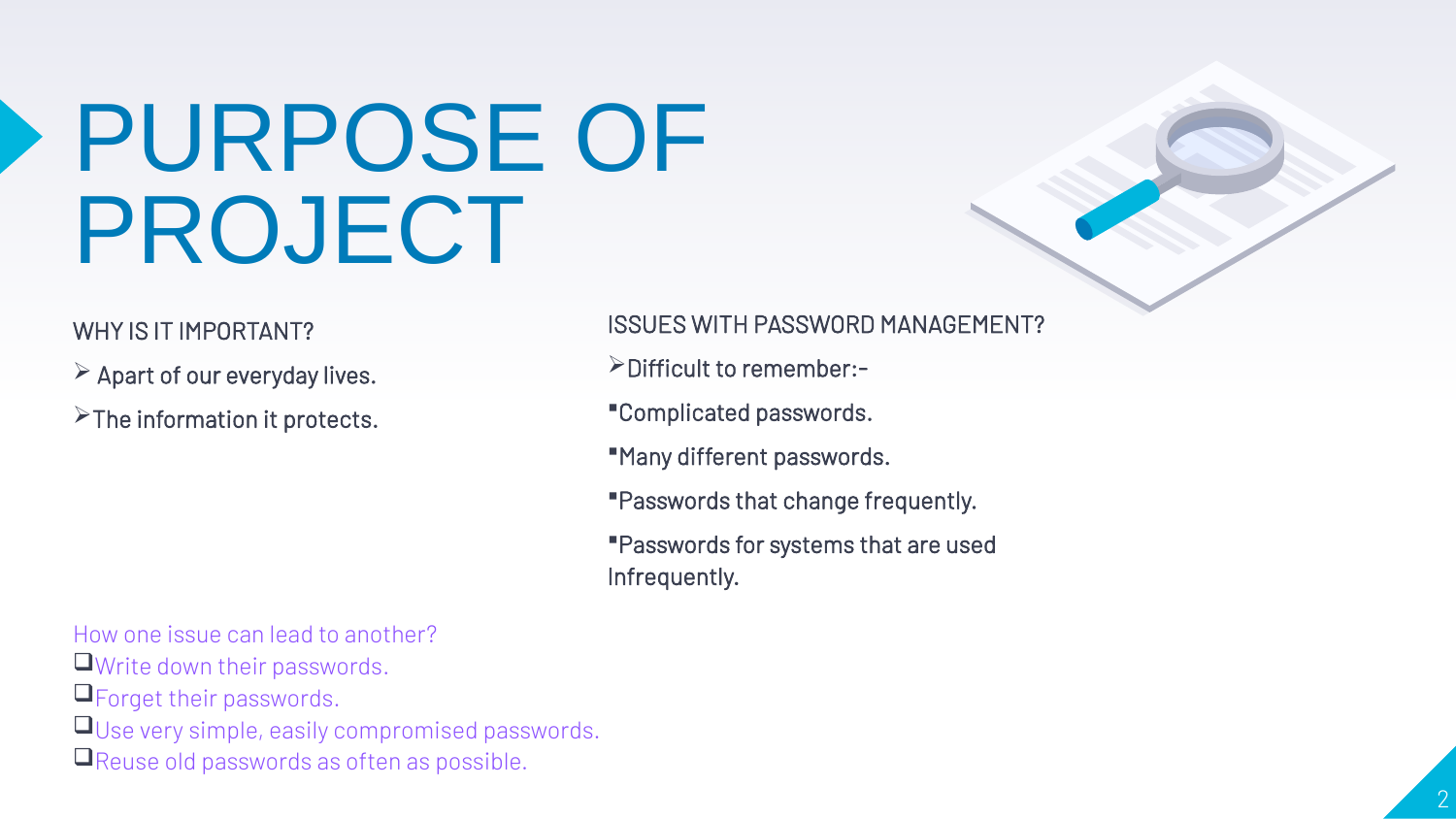

# PURPOSE OF PROJECT
ISSUES WITH PASSWORD MANAGEMENT?
Difficult to remember:-
Complicated passwords.
Many different passwords.
Passwords that change frequently.
Passwords for systems that are used   Infrequently.
WHY IS IT IMPORTANT?
 Apart of our everyday lives.
The information it protects.

How one issue can lead to another?
Write down their passwords.
Forget their passwords.
Use very simple, easily compromised passwords.
Reuse old passwords as often as possible.

2